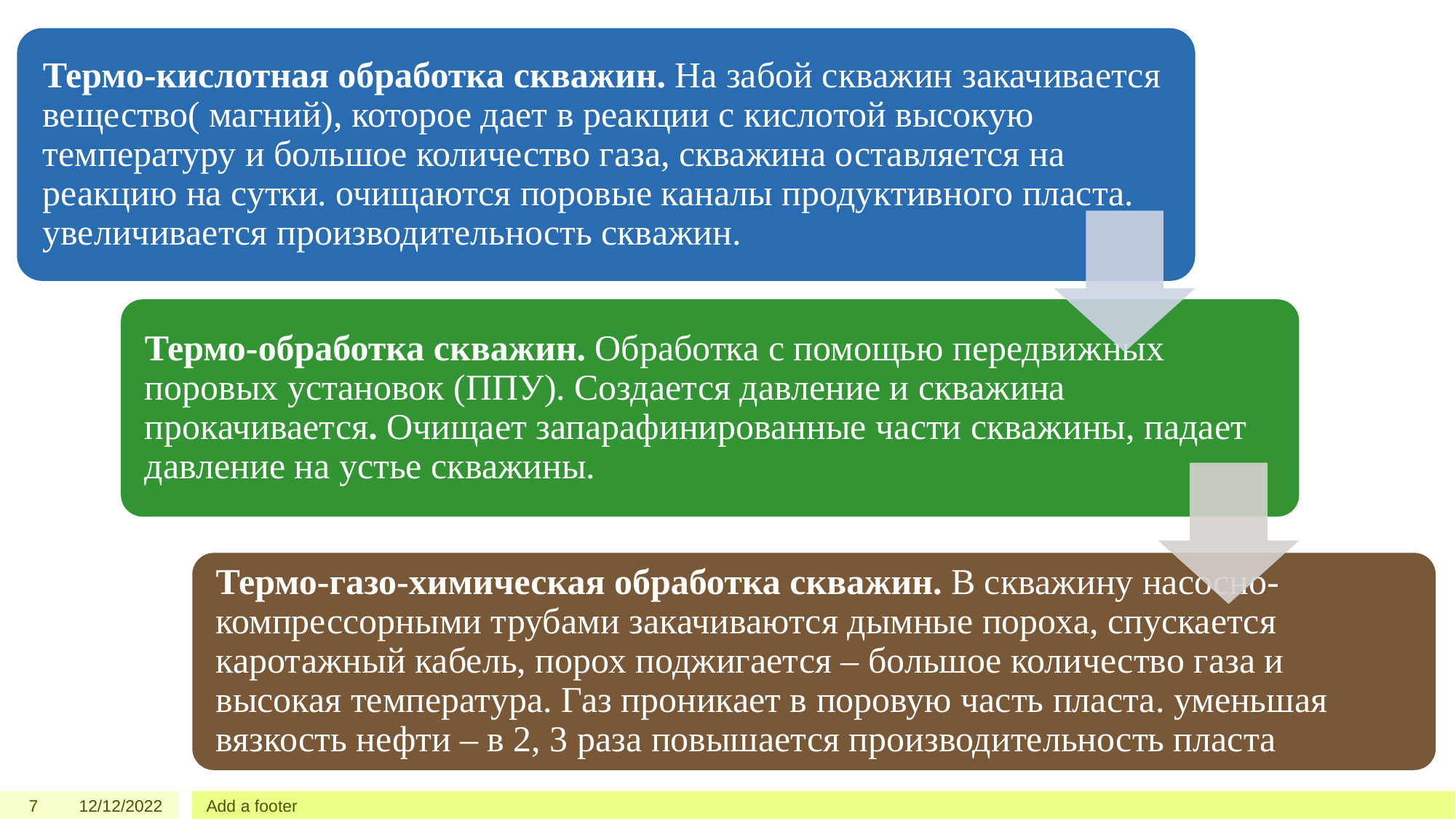

Термо-кислотная обработка скважин. На забой скважин закачивается вещество( магний), которое дает в реакции с кислотой высокую температуру и большое количество газа, скважина оставляется на реакцию на сутки. очищаются поровые каналы продуктивного пласта. увеличивается производительность скважин.
Термо-обработка скважин. Обработка с помощью передвижных поровых установок (ППУ). Создается давление и скважина прокачивается. Очищает запарафинированные части скважины, падает давление на устье скважины.
Термо-газо-химическая обработка скважин. В скважину насосно-компрессорными трубами закачиваются дымные пороха, спускается каротажный кабель, порох поджигается – большое количество газа и высокая температура. Газ проникает в поровую часть пласта. уменьшая вязкость нефти – в 2, 3 раза повышается производительность пласта

7
12/12/2022
Add a footer